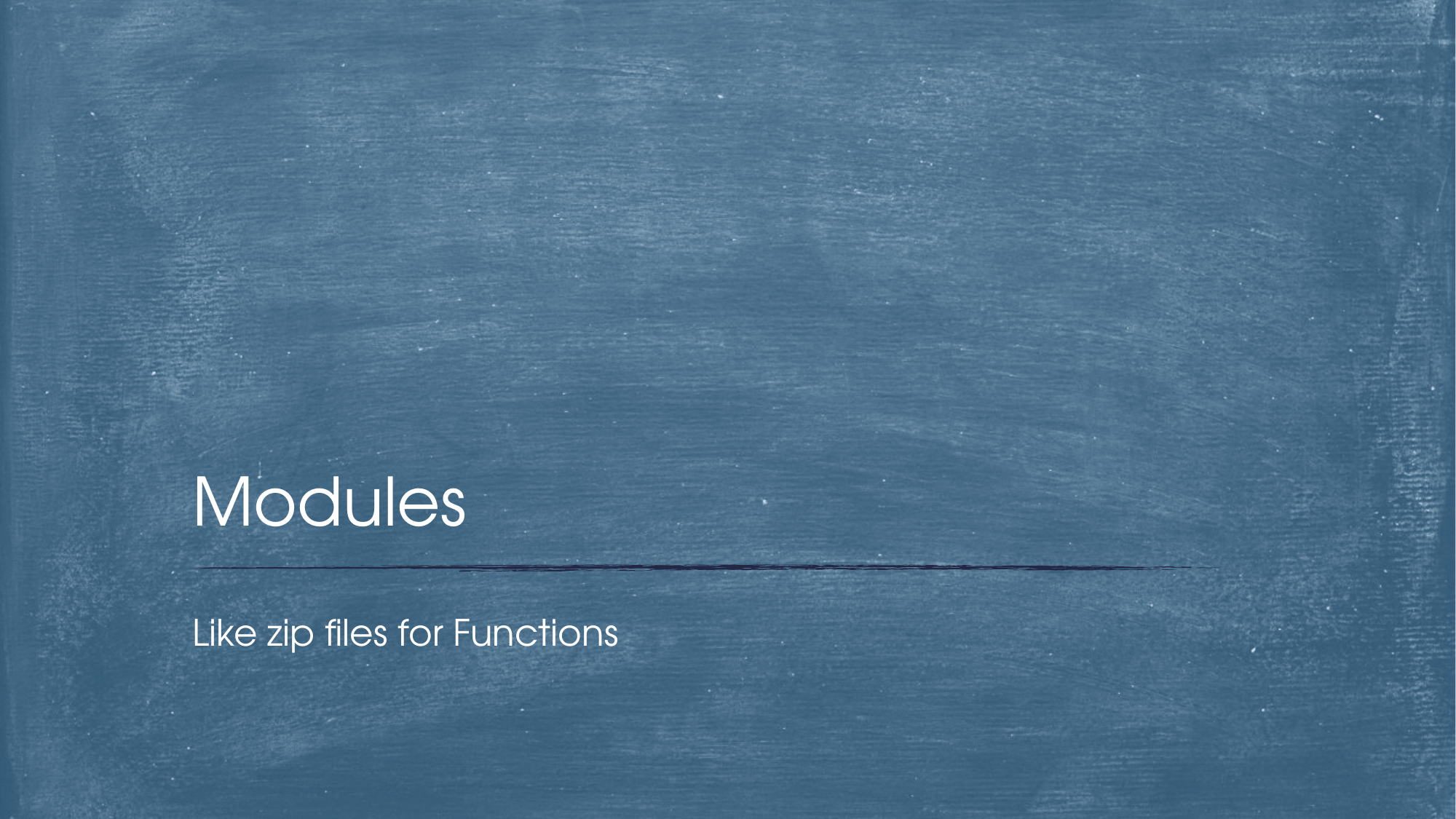

# Modules
Like zip files for Functions